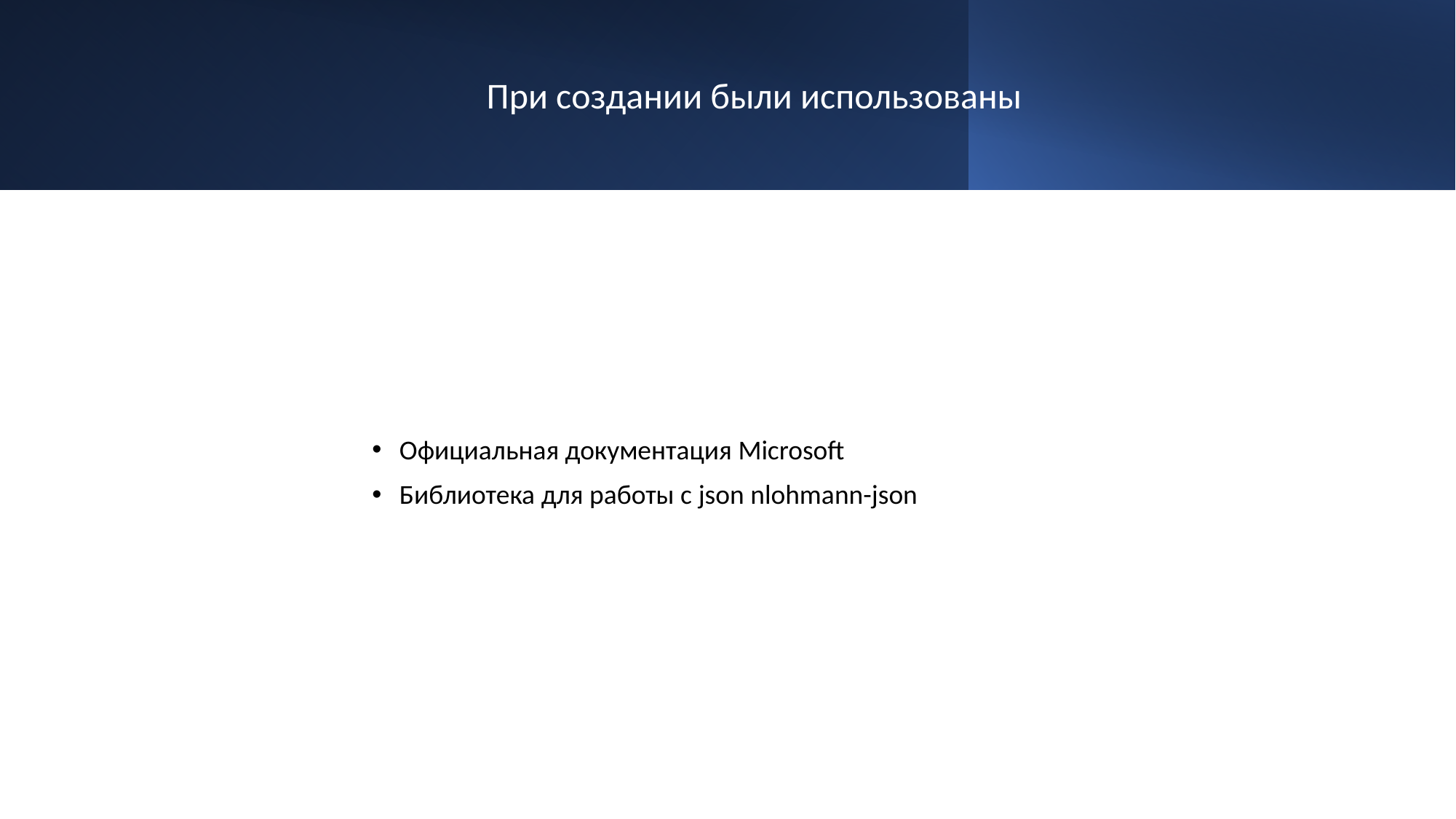

# При создании были использованы
Официальная документация Microsoft
Библиотека для работы с json nlohmann-json